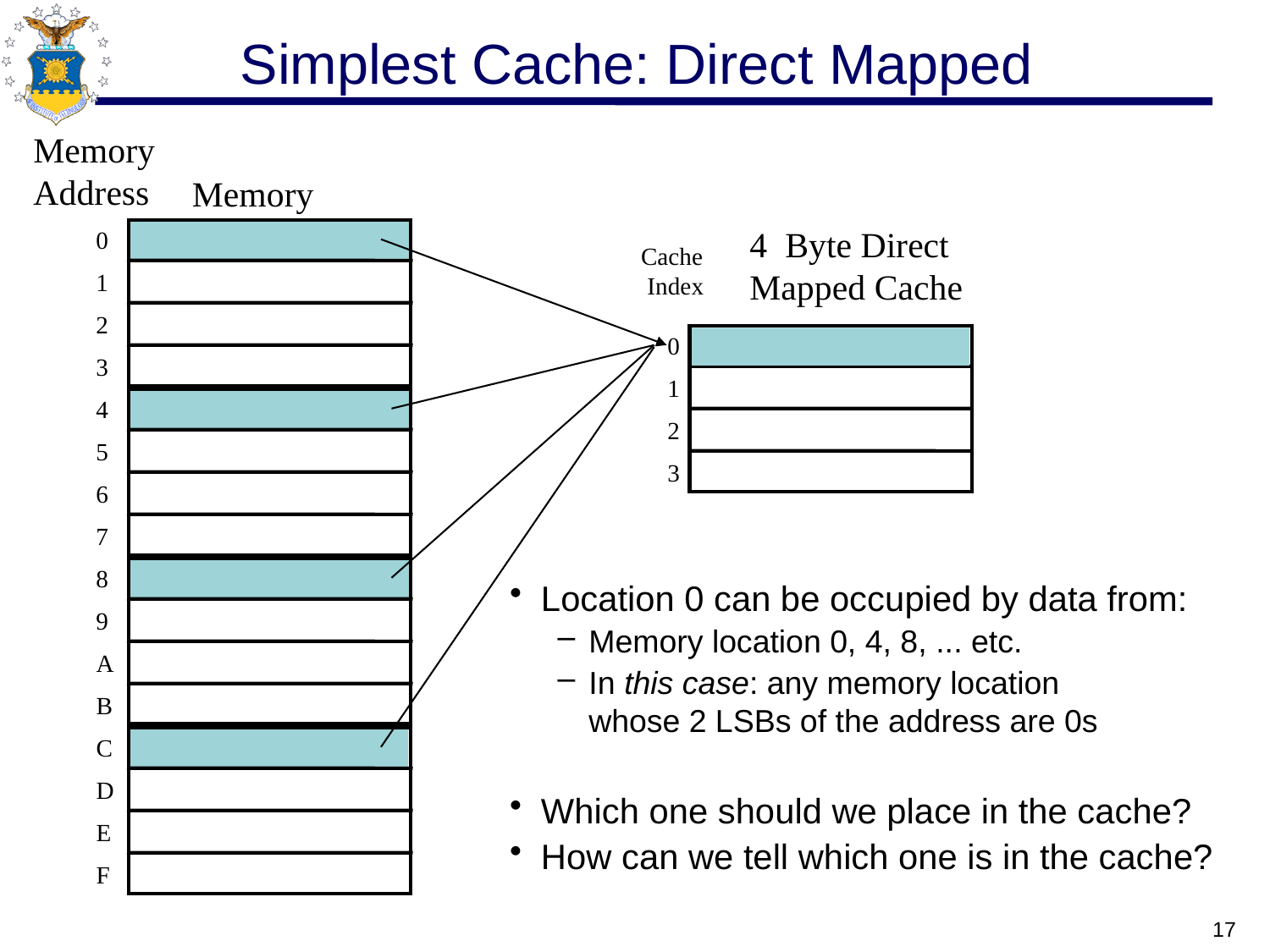

# Simplest Cache: Direct Mapped
Memory
Address
Memory
4  Byte Direct
Mapped Cache
0

Cache
 Index

1

2

0

3

1

4

2

5

3

6

7

8

Location 0 can be occupied by data from:
Memory location 0, 4, 8, ... etc.
In this case: any memory location
whose 2 LSBs of the address are 0s

Which one should we place in the cache?
How can we tell which one is in the cache?
9

A

B

C

D

E

F

17